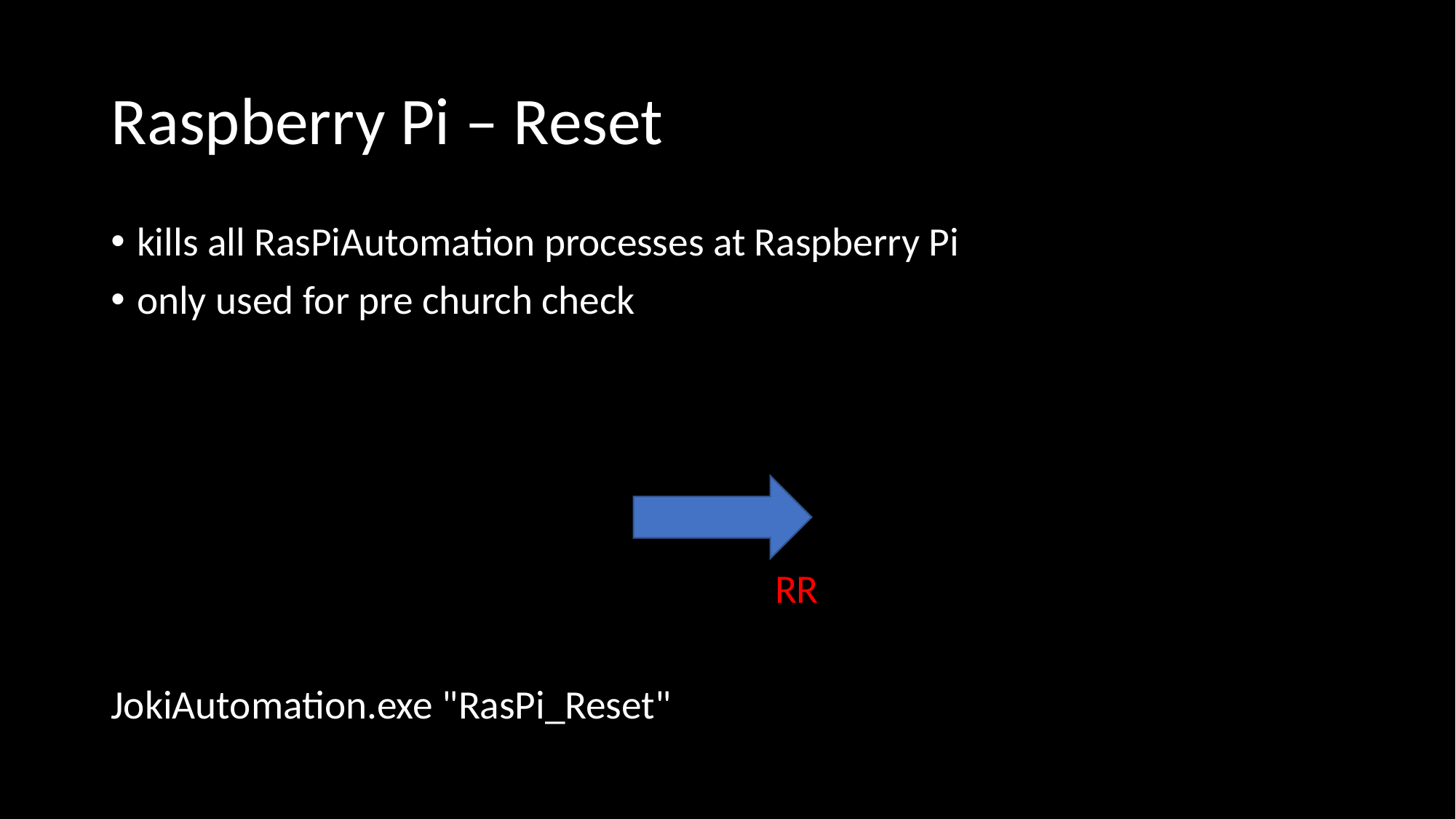

# Raspberry Pi – Reset
kills all RasPiAutomation processes at Raspberry Pi
only used for pre church check

                                                                         RR

JokiAutomation.exe "RasPi_Reset"